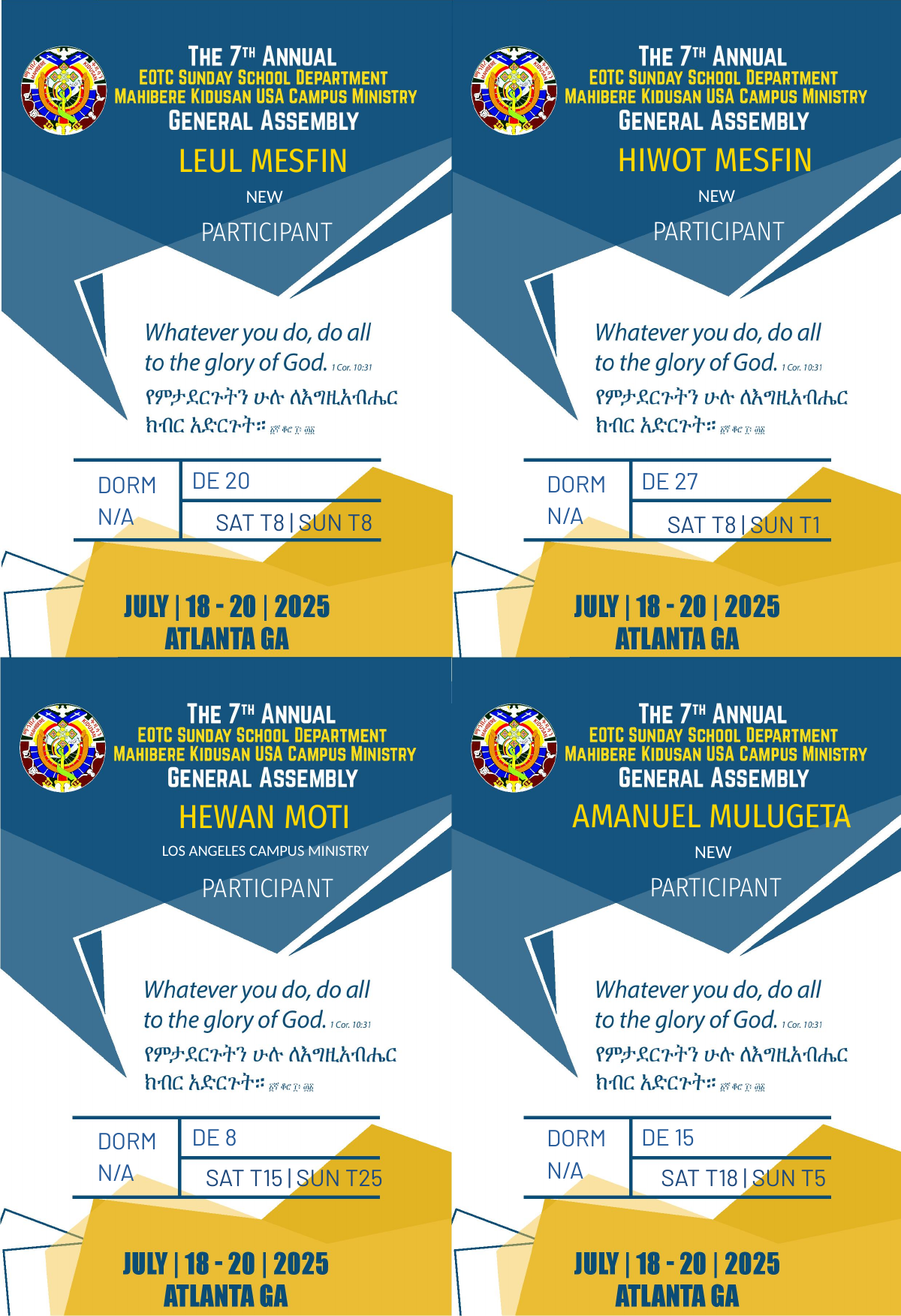

HIWOT MESFIN
LEUL MESFIN
NEW
NEW
PARTICIPANT
PARTICIPANT
DE 20
DE 27
DORM
DORM
N/A
N/A
SAT T8 | SUN T8
SAT T8 | SUN T1
AMANUEL MULUGETA
HEWAN MOTI
NEW
LOS ANGELES CAMPUS MINISTRY
PARTICIPANT
PARTICIPANT
DE 8
DE 15
DORM
DORM
N/A
N/A
SAT T15 | SUN T25
SAT T18 | SUN T5